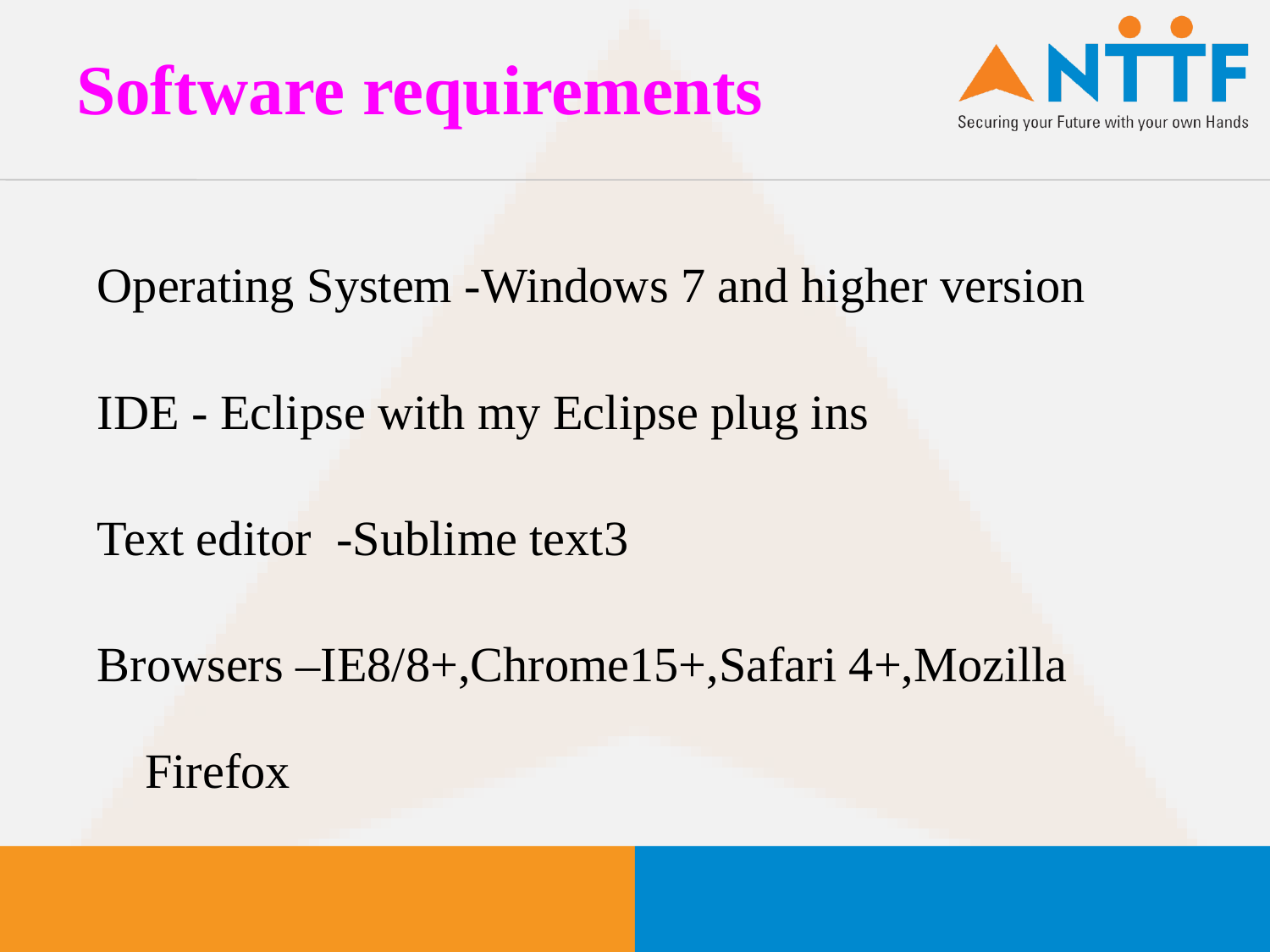

# Software requirements
Operating System -Windows 7 and higher version

IDE - Eclipse with my Eclipse plug ins

Text editor  -Sublime text3

Browsers –IE8/8+,Chrome15+,Safari 4+,Mozilla 							     Firefox